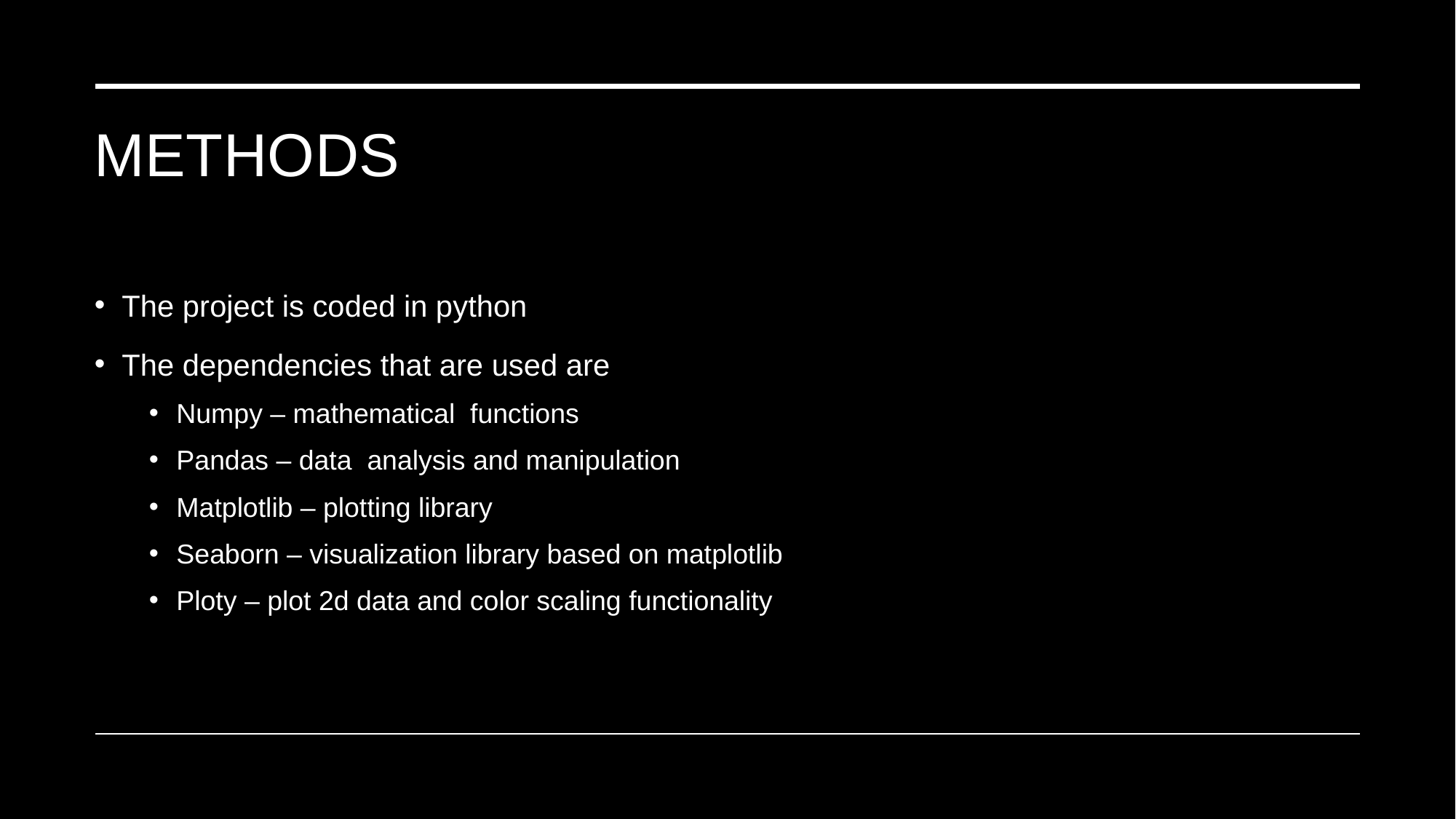

# methods
The project is coded in python
The dependencies that are used are
Numpy – mathematical  functions
Pandas – data  analysis and manipulation
Matplotlib – plotting library
Seaborn – visualization library based on matplotlib
Ploty – plot 2d data and color scaling functionality